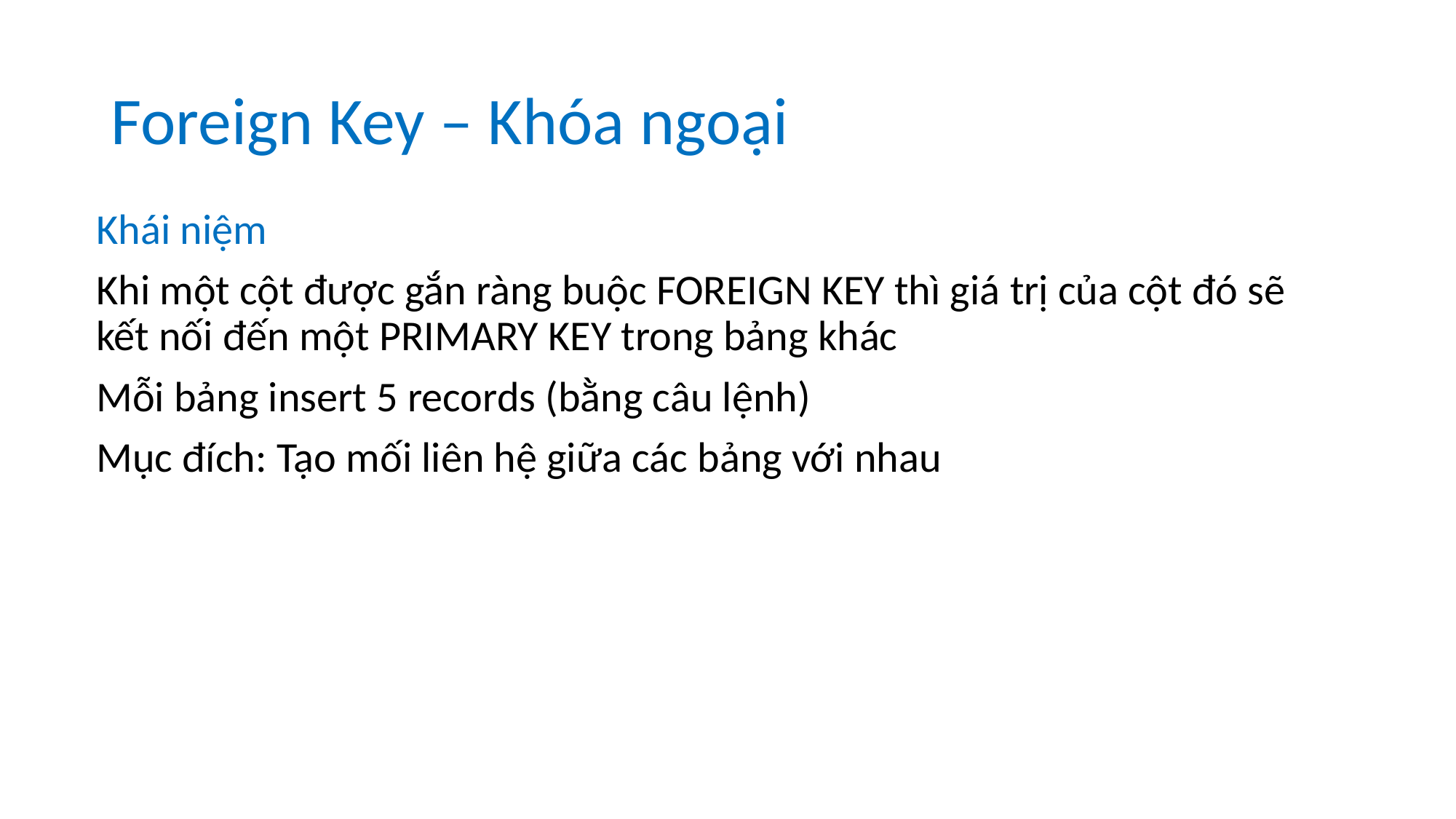

# Foreign Key – Khóa ngoại
Khái niệm
Khi một cột được gắn ràng buộc FOREIGN KEY thì giá trị của cột đó sẽ kết nối đến một PRIMARY KEY trong bảng khác
Mỗi bảng insert 5 records (bằng câu lệnh)
Mục đích: Tạo mối liên hệ giữa các bảng với nhau